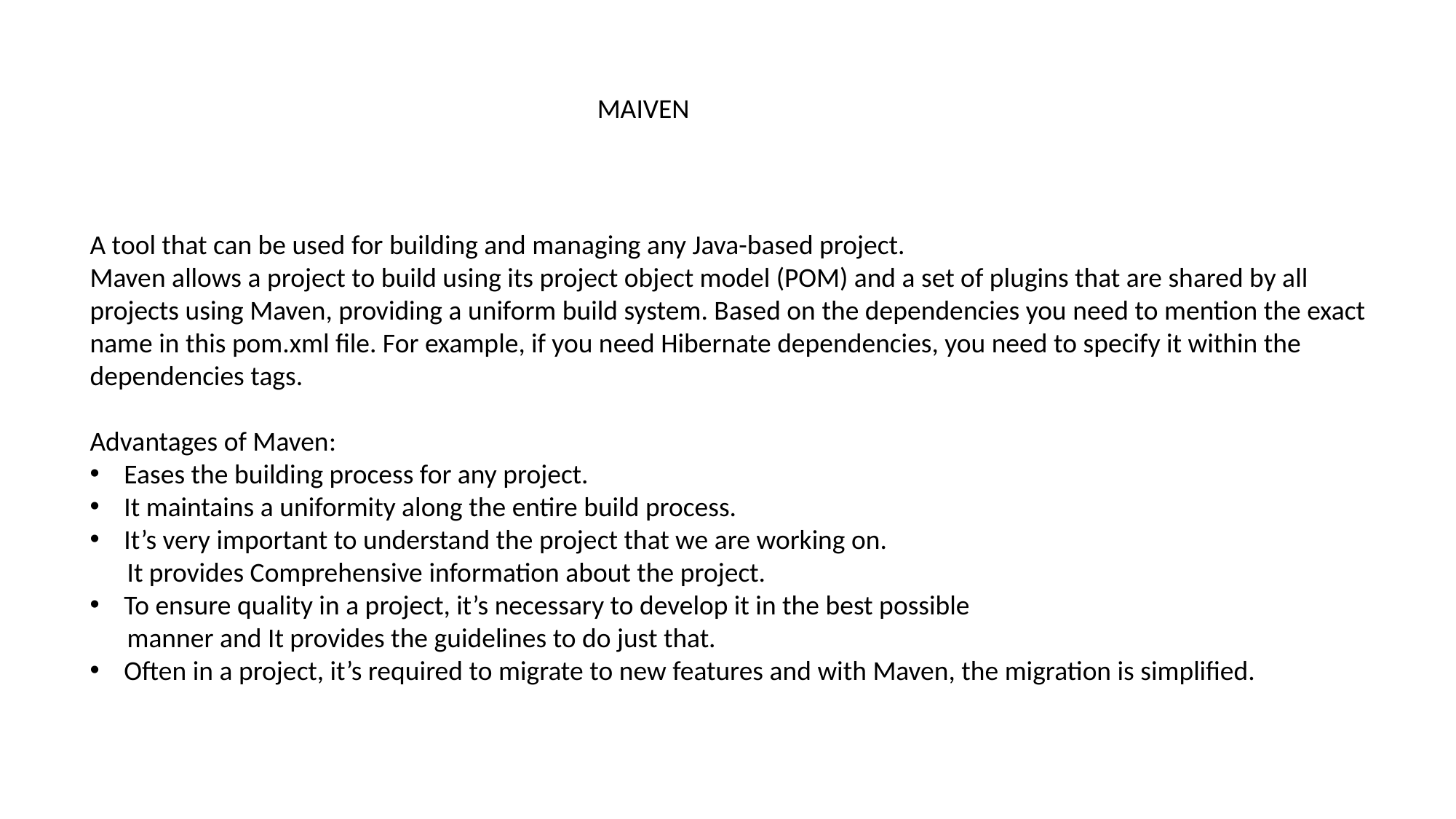

MAIVEN
A tool that can be used for building and managing any Java-based project.
Maven allows a project to build using its project object model (POM) and a set of plugins that are shared by all
projects using Maven, providing a uniform build system. Based on the dependencies you need to mention the exact
name in this pom.xml file. For example, if you need Hibernate dependencies, you need to specify it within the
dependencies tags.

Advantages of Maven:
Eases the building process for any project.
It maintains a uniformity along the entire build process.
It’s very important to understand the project that we are working on.
      It provides Comprehensive information about the project.
To ensure quality in a project, it’s necessary to develop it in the best possible
      manner and It provides the guidelines to do just that.
Often in a project, it’s required to migrate to new features and with Maven, the migration is simplified.